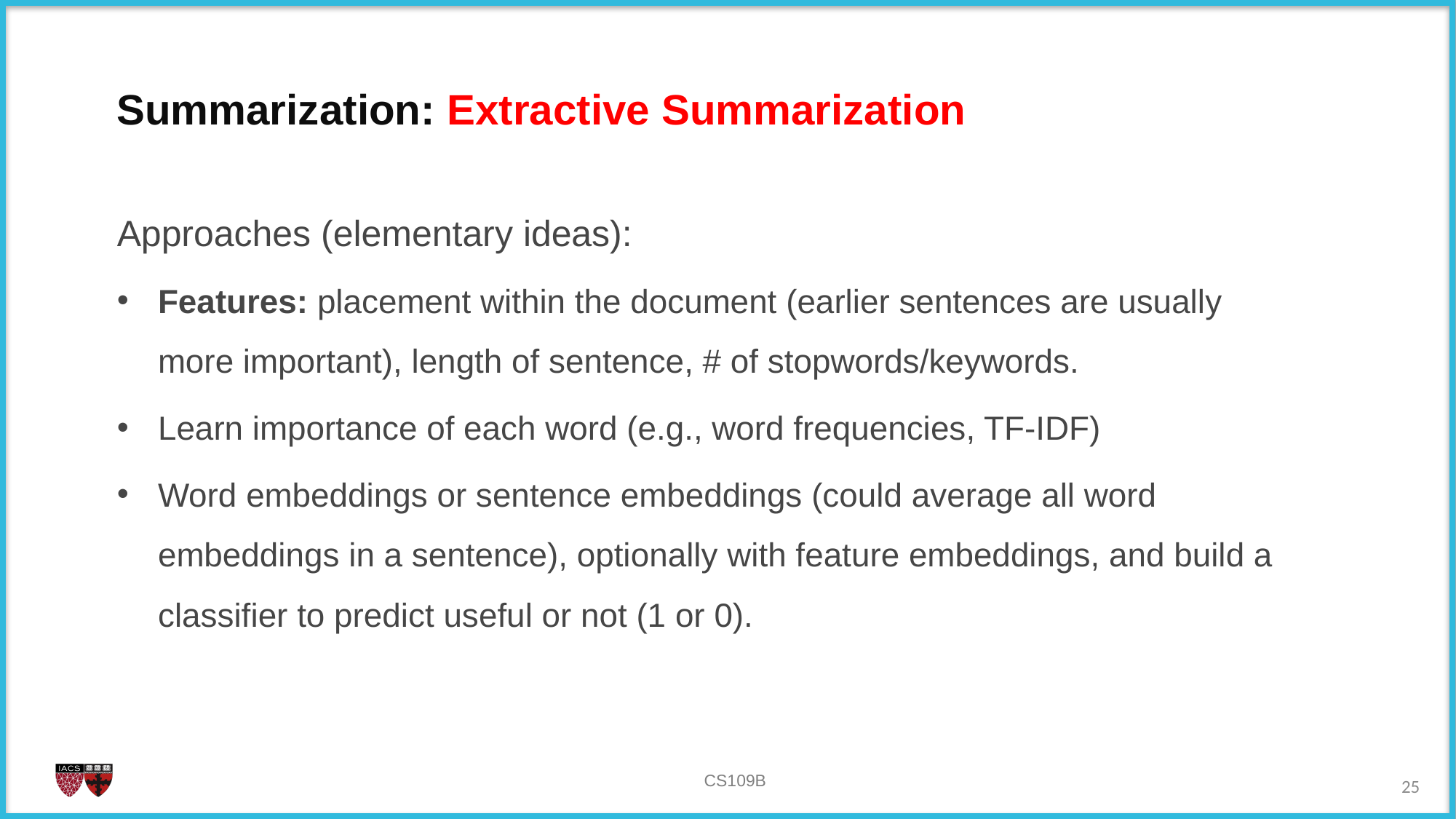

Summarization: Extractive Summarization
Approaches (elementary ideas):
Features: placement within the document (earlier sentences are usually more important), length of sentence, # of stopwords/keywords.
Learn importance of each word (e.g., word frequencies, TF-IDF)
Word embeddings or sentence embeddings (could average all word embeddings in a sentence), optionally with feature embeddings, and build a classifier to predict useful or not (1 or 0).

25